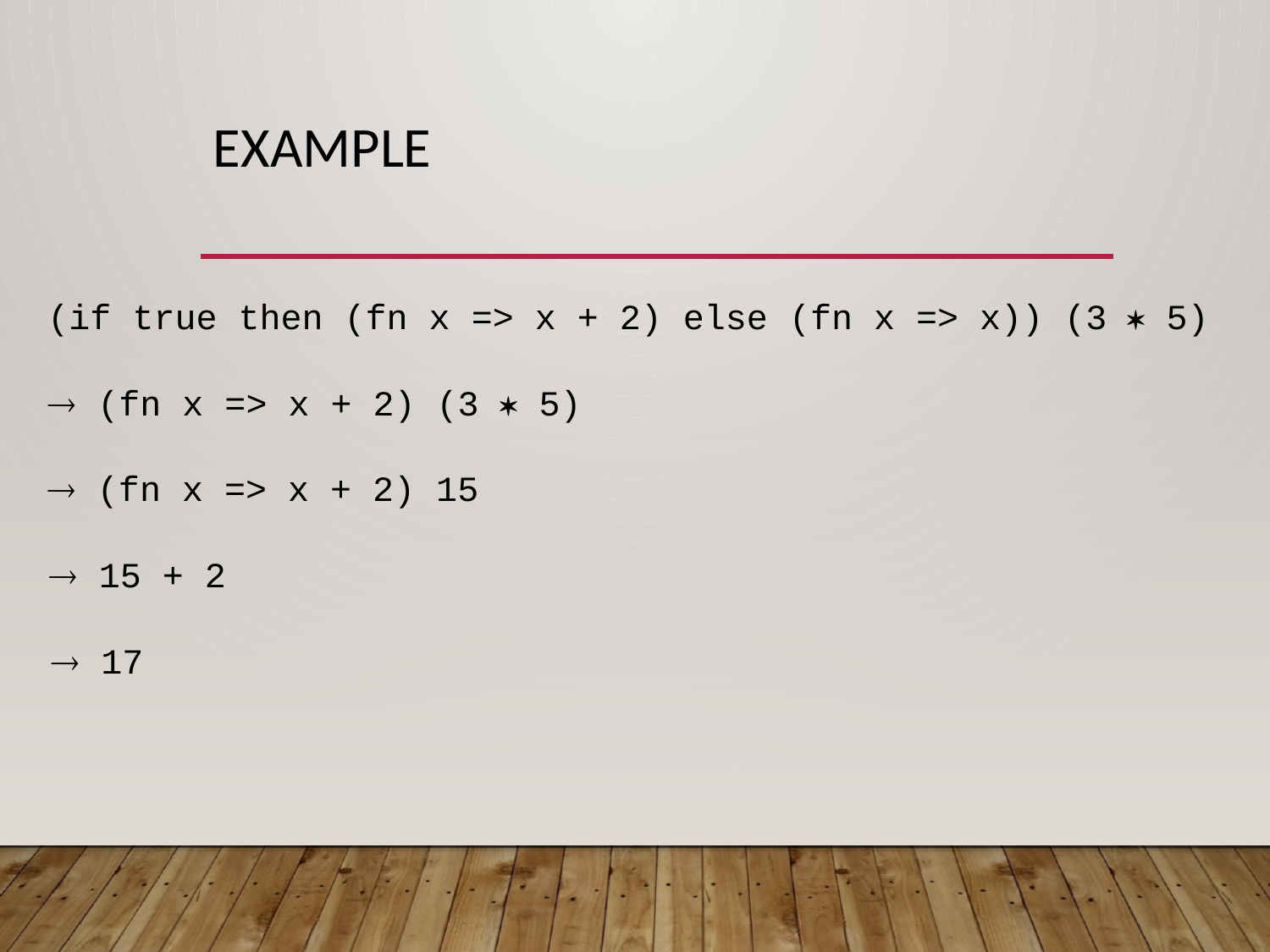

# Example
(if true then (fn x => x + 2) else (fn x => x)) (3 ∗ 5)
→ (fn x => x + 2) (3 ∗ 5)
→ (fn x => x + 2) 15
→ 15 + 2
→ 17